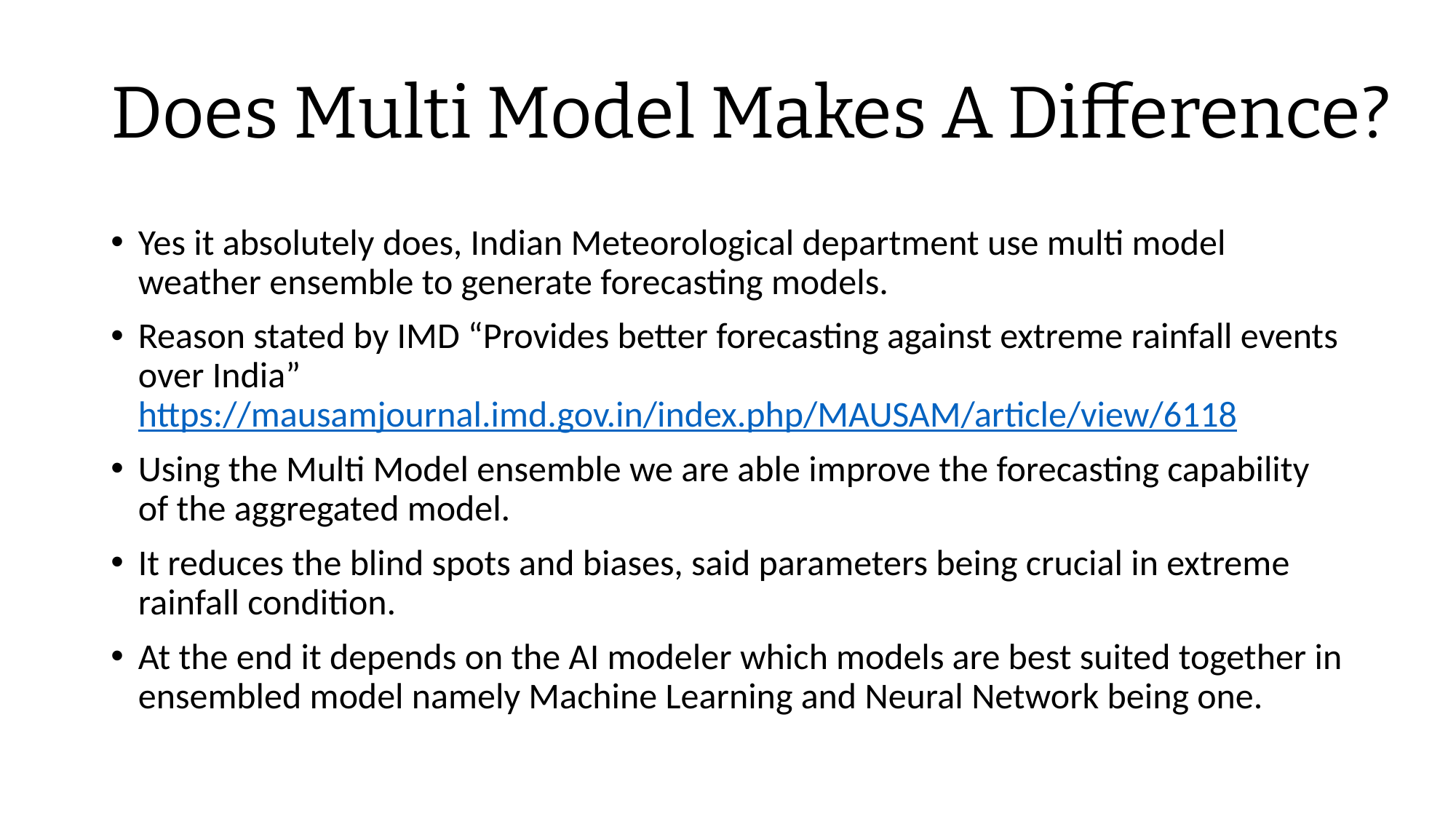

# Does Multi Model Makes A Difference?
Yes it absolutely does, Indian Meteorological department use multi model weather ensemble to generate forecasting models.
Reason stated by IMD “Provides better forecasting against extreme rainfall events over India” https://mausamjournal.imd.gov.in/index.php/MAUSAM/article/view/6118
Using the Multi Model ensemble we are able improve the forecasting capability of the aggregated model.
It reduces the blind spots and biases, said parameters being crucial in extreme rainfall condition.
At the end it depends on the AI modeler which models are best suited together in ensembled model namely Machine Learning and Neural Network being one.